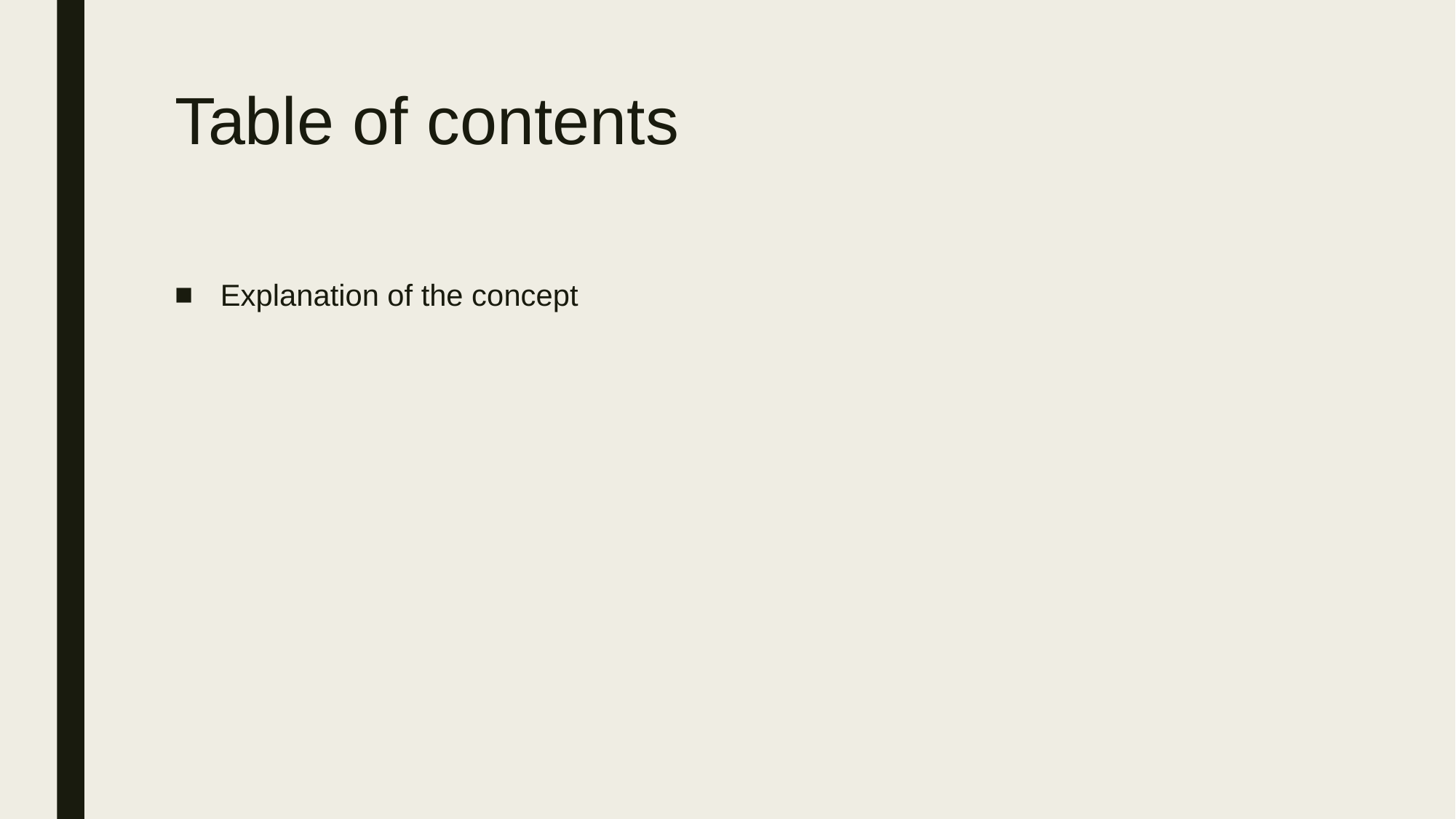

# Table of contents
Explanation of the concept